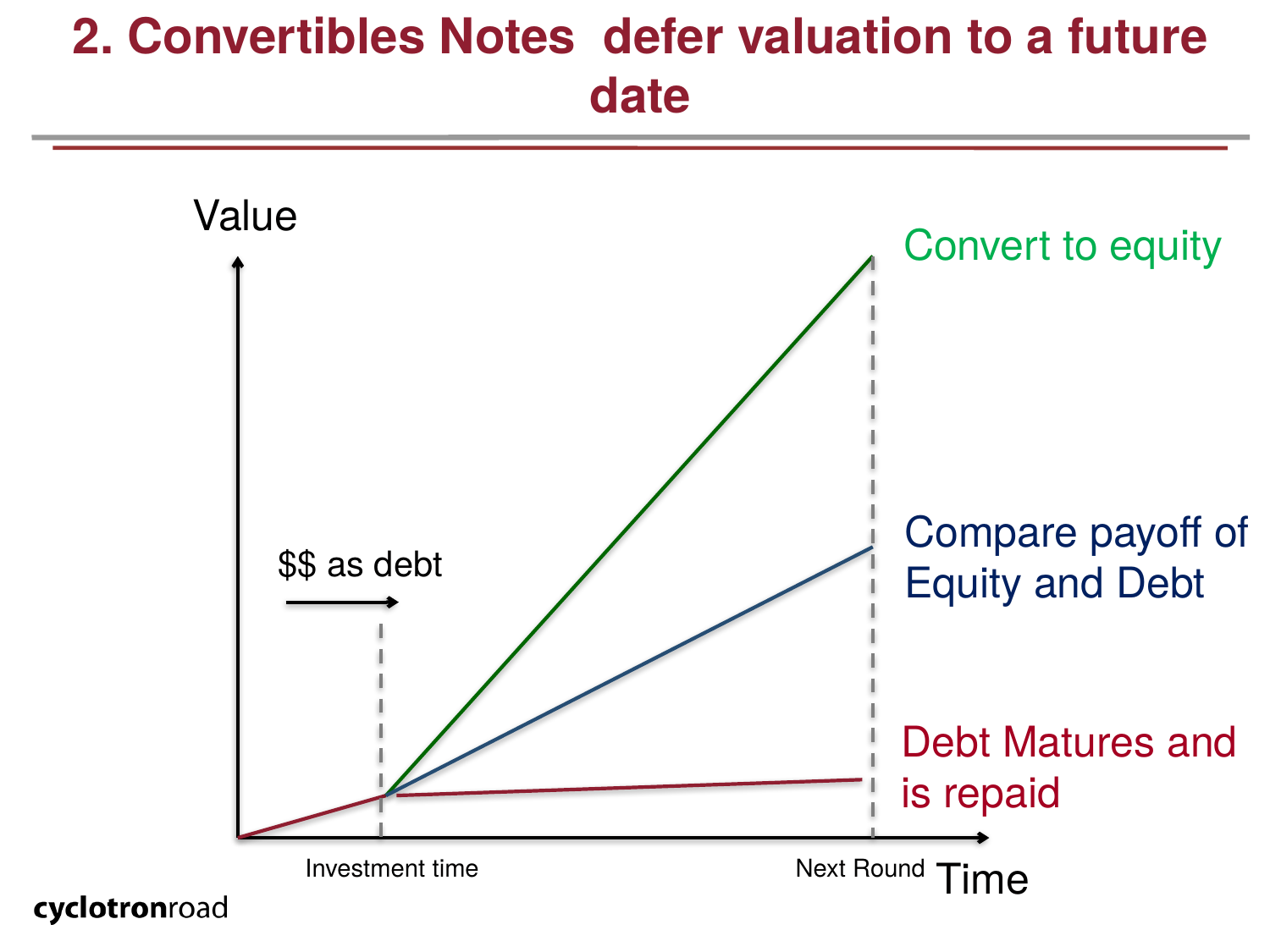

# 2. Convertibles Notes  defer valuation to a future date
Value
Convert to equity
Compare payoff of
Equity and Debt
$$ as debt
Debt Matures and is repaid
Time
Investment time
Next Round